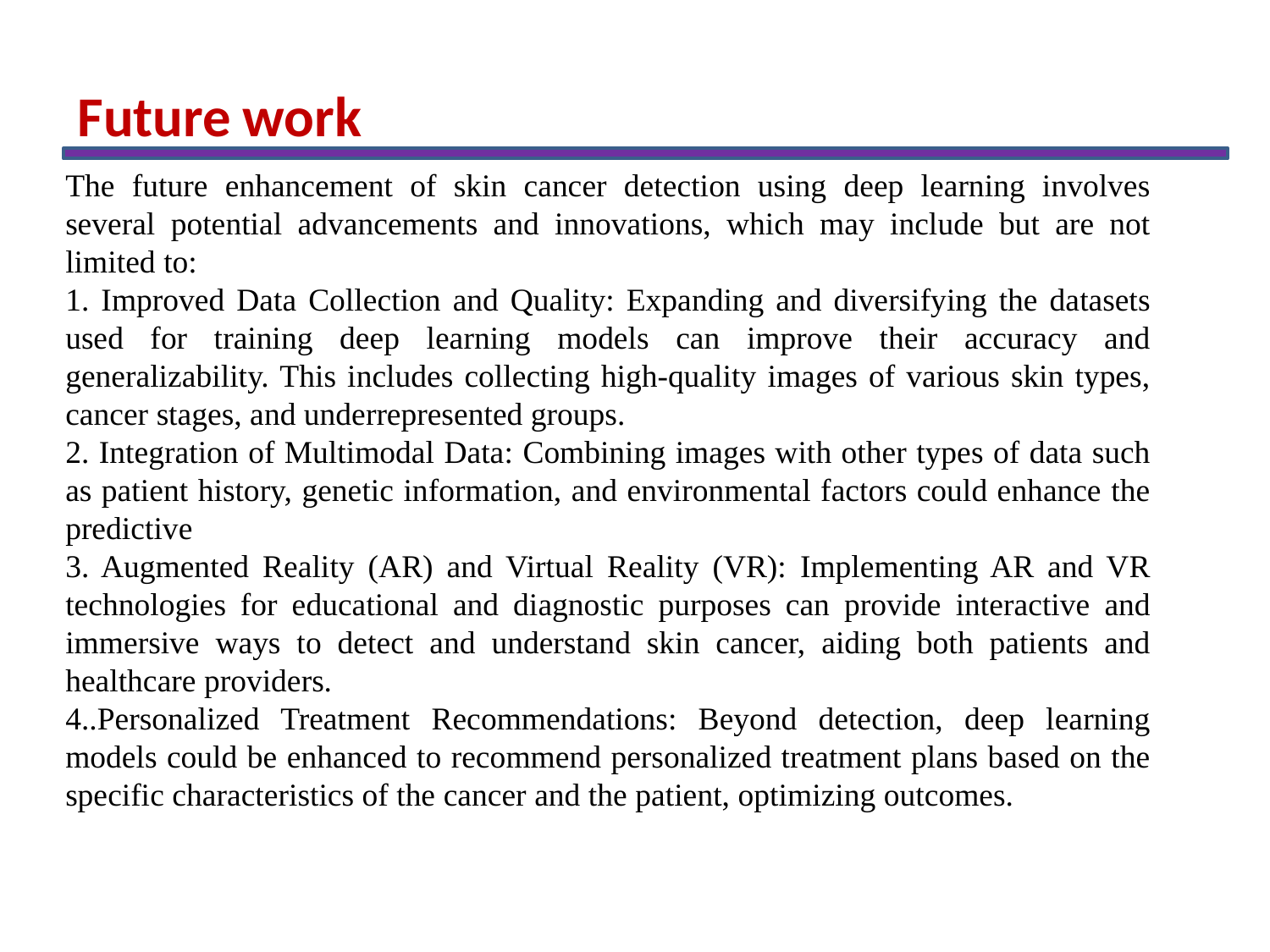

Future work

The future enhancement of skin cancer detection using deep learning involves several potential advancements and innovations, which may include but are not limited to:
1. Improved Data Collection and Quality: Expanding and diversifying the datasets used for training deep learning models can improve their accuracy and generalizability. This includes collecting high-quality images of various skin types, cancer stages, and underrepresented groups.
2. Integration of Multimodal Data: Combining images with other types of data such as patient history, genetic information, and environmental factors could enhance the predictive
3. Augmented Reality (AR) and Virtual Reality (VR): Implementing AR and VR technologies for educational and diagnostic purposes can provide interactive and immersive ways to detect and understand skin cancer, aiding both patients and healthcare providers.
4..Personalized Treatment Recommendations: Beyond detection, deep learning models could be enhanced to recommend personalized treatment plans based on the specific characteristics of the cancer and the patient, optimizing outcomes.